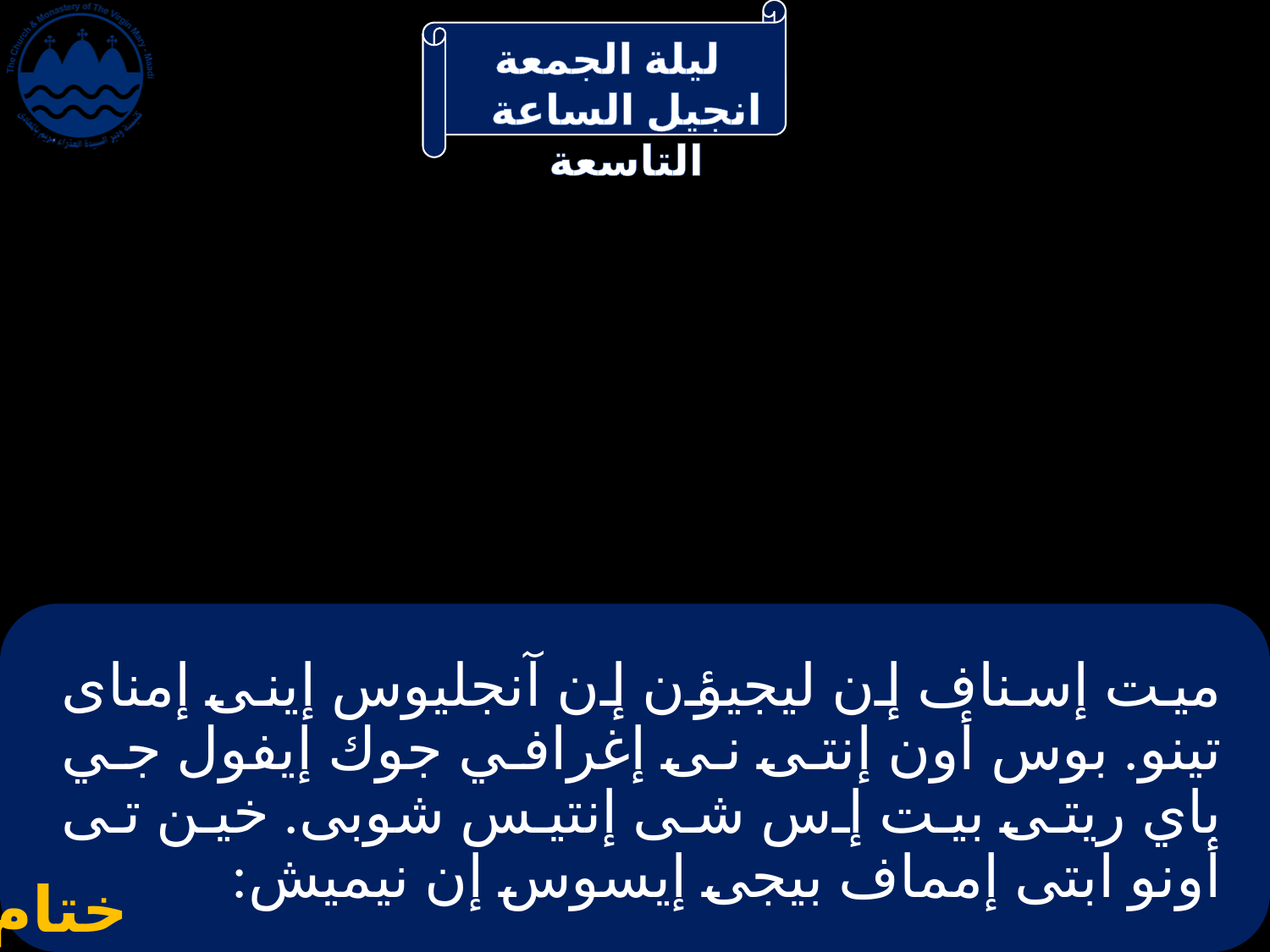

# ميت إسناف إن ليجيؤن إن آنجليوس إينى إمناى تينو. بوس أون إنتى نى إغرافي جوك إيفول جي باي ريتى بيت إس شى إنتيس شوبى. خين تى أونو ابتى إمماف بيجى إيسوس إن نيميش:
ختام